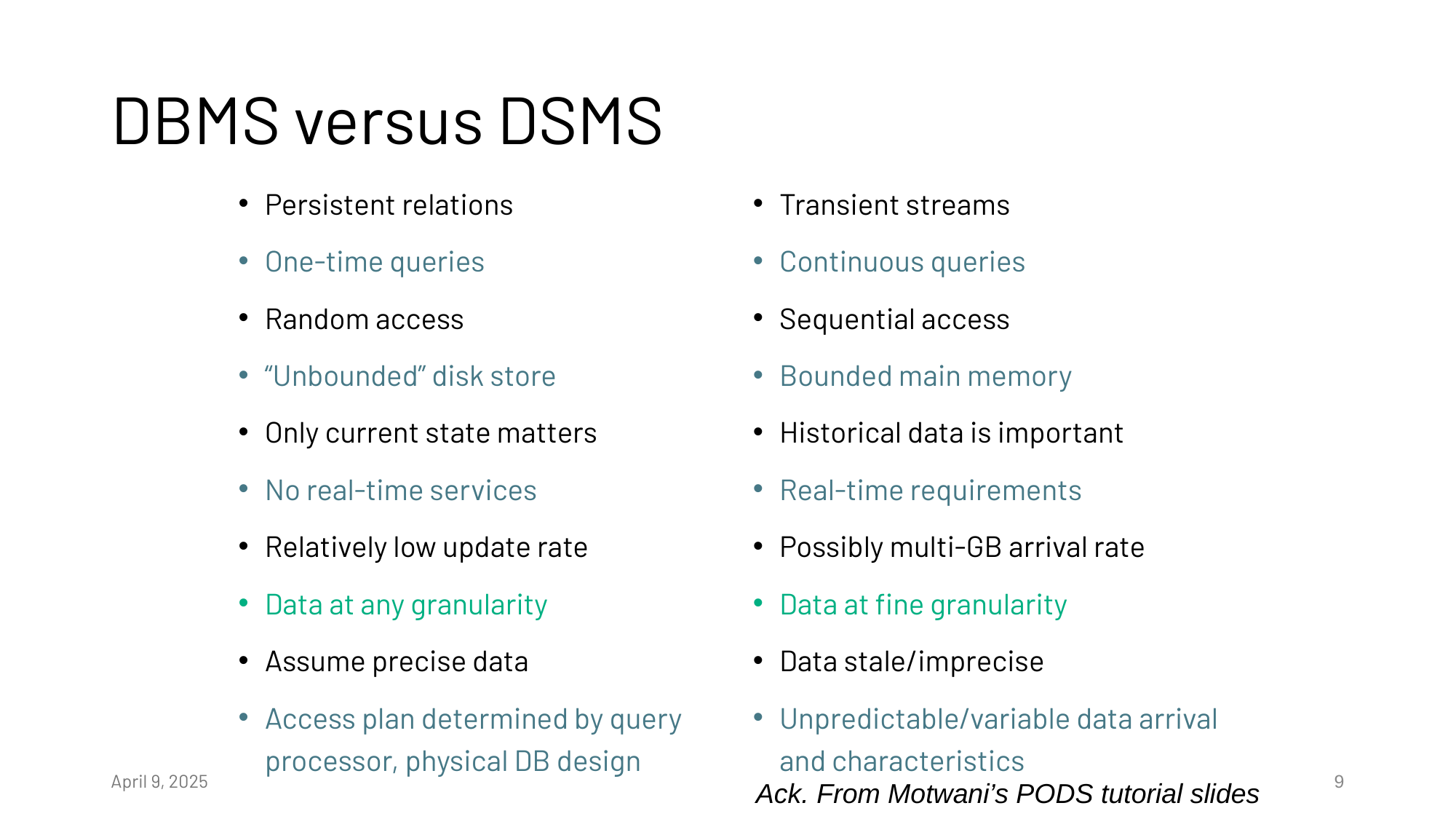

# DBMS versus DSMS
Persistent relations
One-time queries
Random access
“Unbounded” disk store
Only current state matters
No real-time services
Relatively low update rate
Data at any granularity
Assume precise data
Access plan determined by query processor, physical DB design
Transient streams
Continuous queries
Sequential access
Bounded main memory
Historical data is important
Real-time requirements
Possibly multi-GB arrival rate
Data at fine granularity
Data stale/imprecise
Unpredictable/variable data arrival and characteristics
April 9, 2025
9
Ack. From Motwani’s PODS tutorial slides